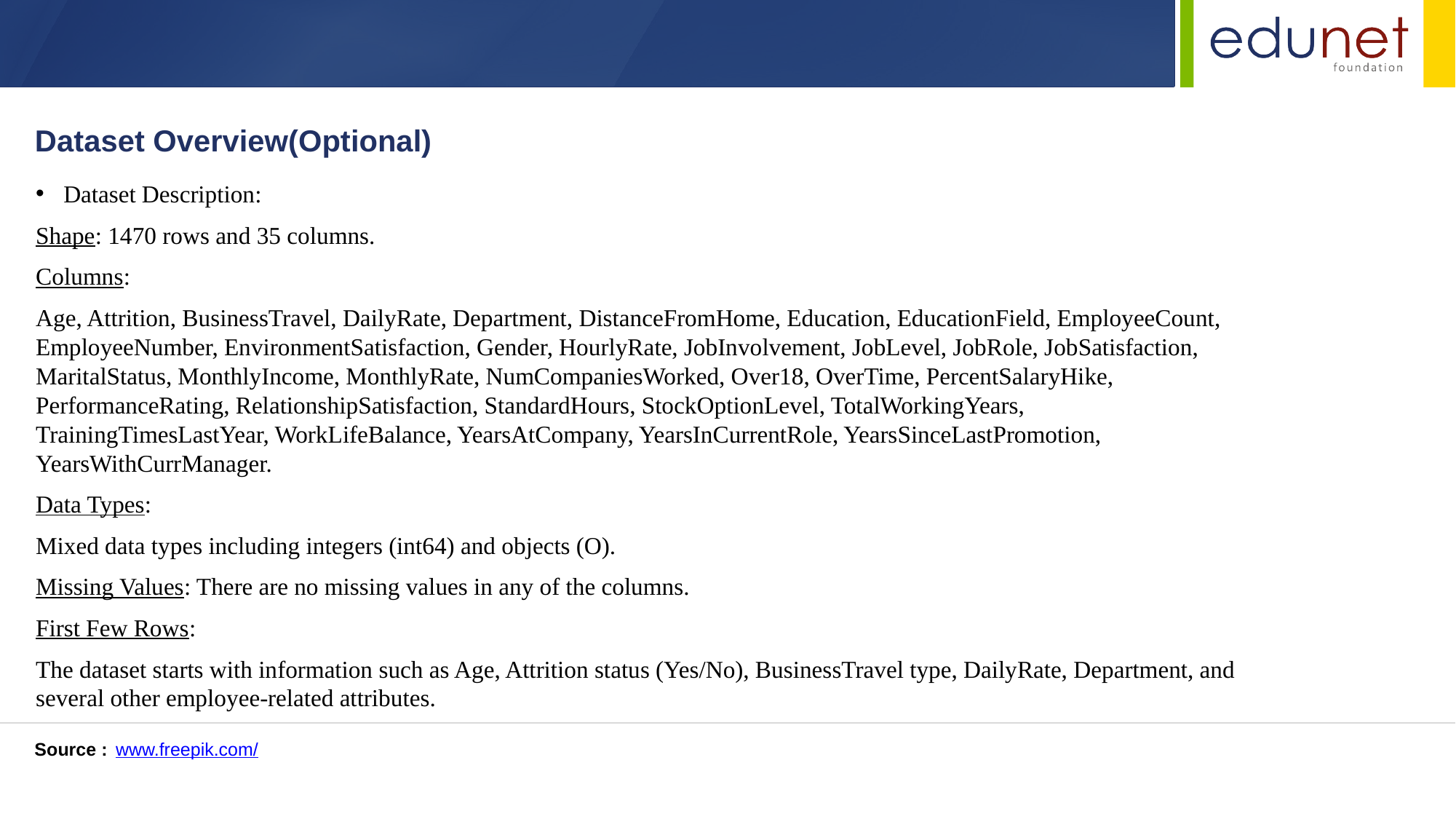

Dataset Overview(Optional)
Dataset Description:
Shape: 1470 rows and 35 columns.
Columns:
Age, Attrition, BusinessTravel, DailyRate, Department, DistanceFromHome, Education, EducationField, EmployeeCount, EmployeeNumber, EnvironmentSatisfaction, Gender, HourlyRate, JobInvolvement, JobLevel, JobRole, JobSatisfaction, MaritalStatus, MonthlyIncome, MonthlyRate, NumCompaniesWorked, Over18, OverTime, PercentSalaryHike, PerformanceRating, RelationshipSatisfaction, StandardHours, StockOptionLevel, TotalWorkingYears, TrainingTimesLastYear, WorkLifeBalance, YearsAtCompany, YearsInCurrentRole, YearsSinceLastPromotion, YearsWithCurrManager.
Data Types:
Mixed data types including integers (int64) and objects (O).
Missing Values: There are no missing values in any of the columns.
First Few Rows:
The dataset starts with information such as Age, Attrition status (Yes/No), BusinessTravel type, DailyRate, Department, and several other employee-related attributes.

Source :
www.freepik.com/